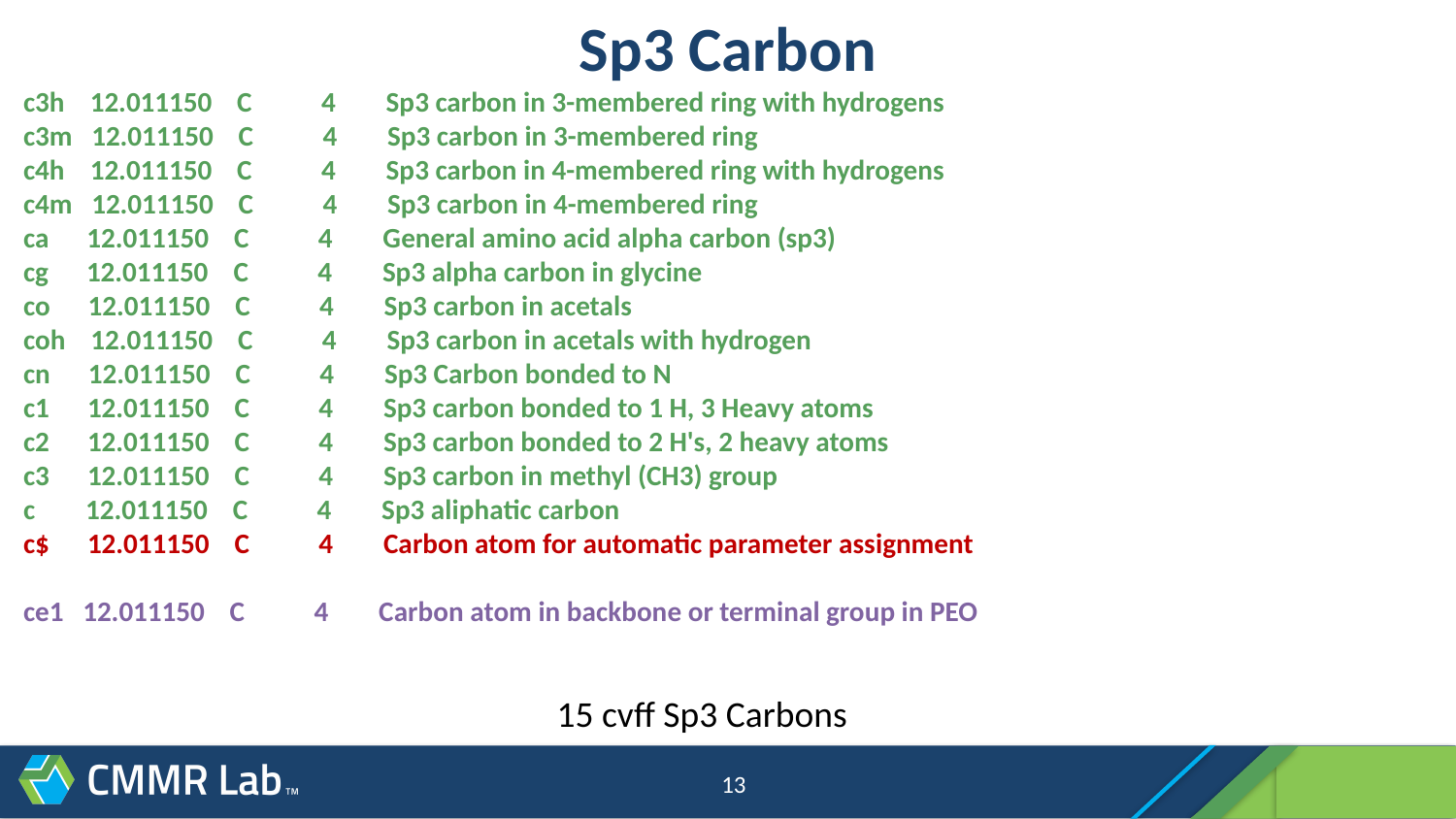

# Sp3 Carbon
c3h    12.011150    C           4        Sp3 carbon in 3-membered ring with hydrogens
c3m   12.011150    C           4        Sp3 carbon in 3-membered ring
c4h    12.011150    C           4        Sp3 carbon in 4-membered ring with hydrogens
c4m   12.011150    C           4        Sp3 carbon in 4-membered ring
ca      12.011150    C           4        General amino acid alpha carbon (sp3)
cg      12.011150    C           4        Sp3 alpha carbon in glycine
co      12.011150    C           4        Sp3 carbon in acetals
coh    12.011150    C           4        Sp3 carbon in acetals with hydrogen
cn      12.011150    C           4        Sp3 Carbon bonded to N
c1      12.011150    C           4        Sp3 carbon bonded to 1 H, 3 Heavy atoms
c2      12.011150    C           4        Sp3 carbon bonded to 2 H's, 2 heavy atoms
c3      12.011150    C           4        Sp3 carbon in methyl (CH3) group
c        12.011150    C           4        Sp3 aliphatic carbon
c$      12.011150    C           4        Carbon atom for automatic parameter assignment

ce1   12.011150    C           4        Carbon atom in backbone or terminal group in PEO
15 cvff Sp3 Carbons
13